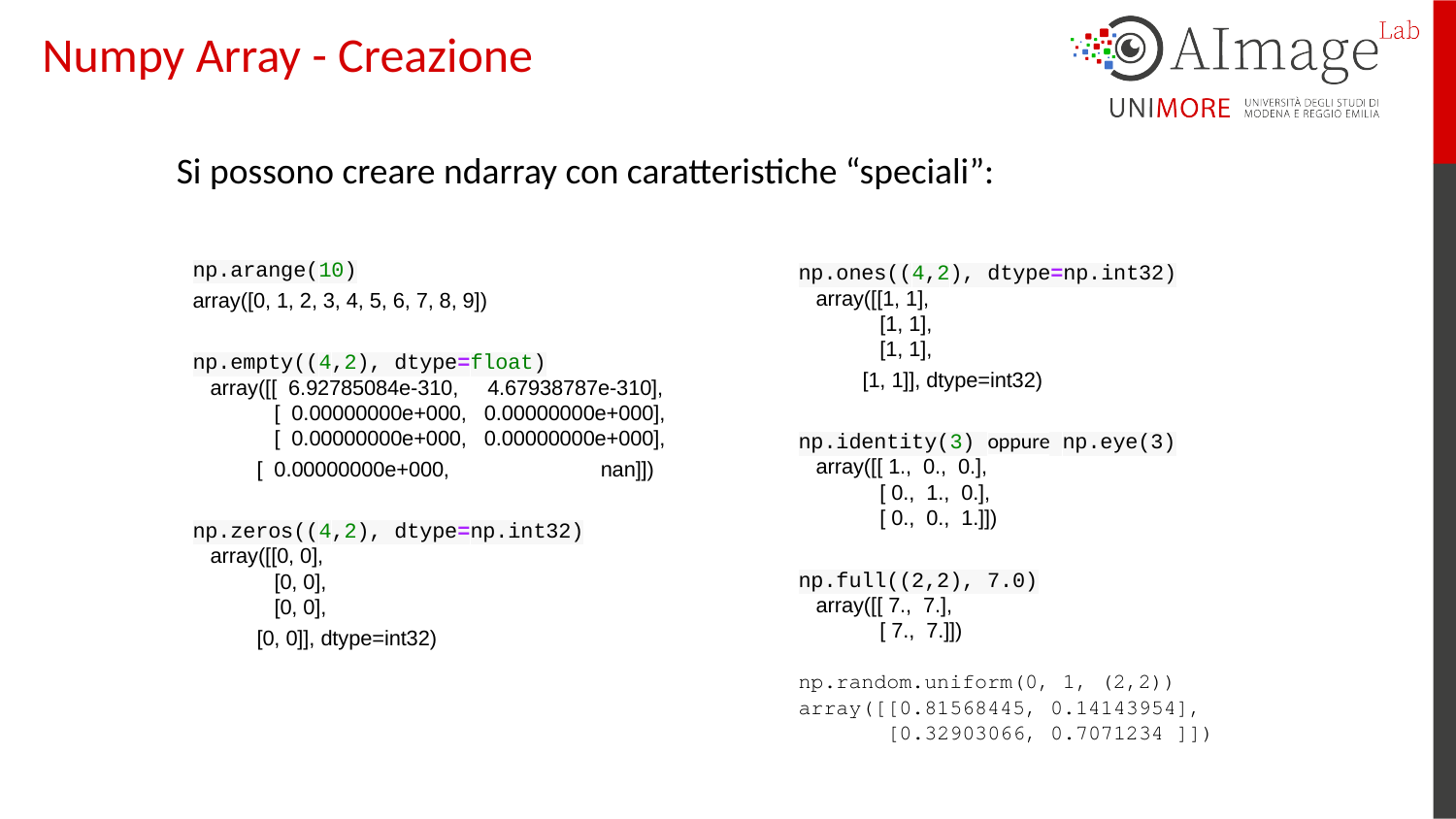

# Numpy Array - Creazione
Si possono creare ndarray con caratteristiche “speciali”:
np.arange(10)
array([0, 1, 2, 3, 4, 5, 6, 7, 8, 9])

np.empty((4,2), dtype=float)
   array([[  6.92785084e-310,     4.67938787e-310],
              [  0.00000000e+000,   0.00000000e+000],
              [  0.00000000e+000,   0.00000000e+000],
           [  0.00000000e+000,                          nan]])

np.zeros((4,2), dtype=np.int32)
   array([[0, 0],
              [0, 0],
              [0, 0],
           [0, 0]], dtype=int32)
np.ones((4,2), dtype=np.int32)
   array([[1, 1],
              [1, 1],
              [1, 1],
           [1, 1]], dtype=int32)

np.identity(3) oppure np.eye(3)
   array([[ 1.,  0.,  0.],
              [ 0.,  1.,  0.],
              [ 0.,  0.,  1.]])

np.full((2,2), 7.0)
   array([[ 7.,  7.],
              [ 7.,  7.]])

np.random.uniform(0, 1, (2,2))
array([[0.81568445, 0.14143954],
       [0.32903066, 0.7071234 ]])